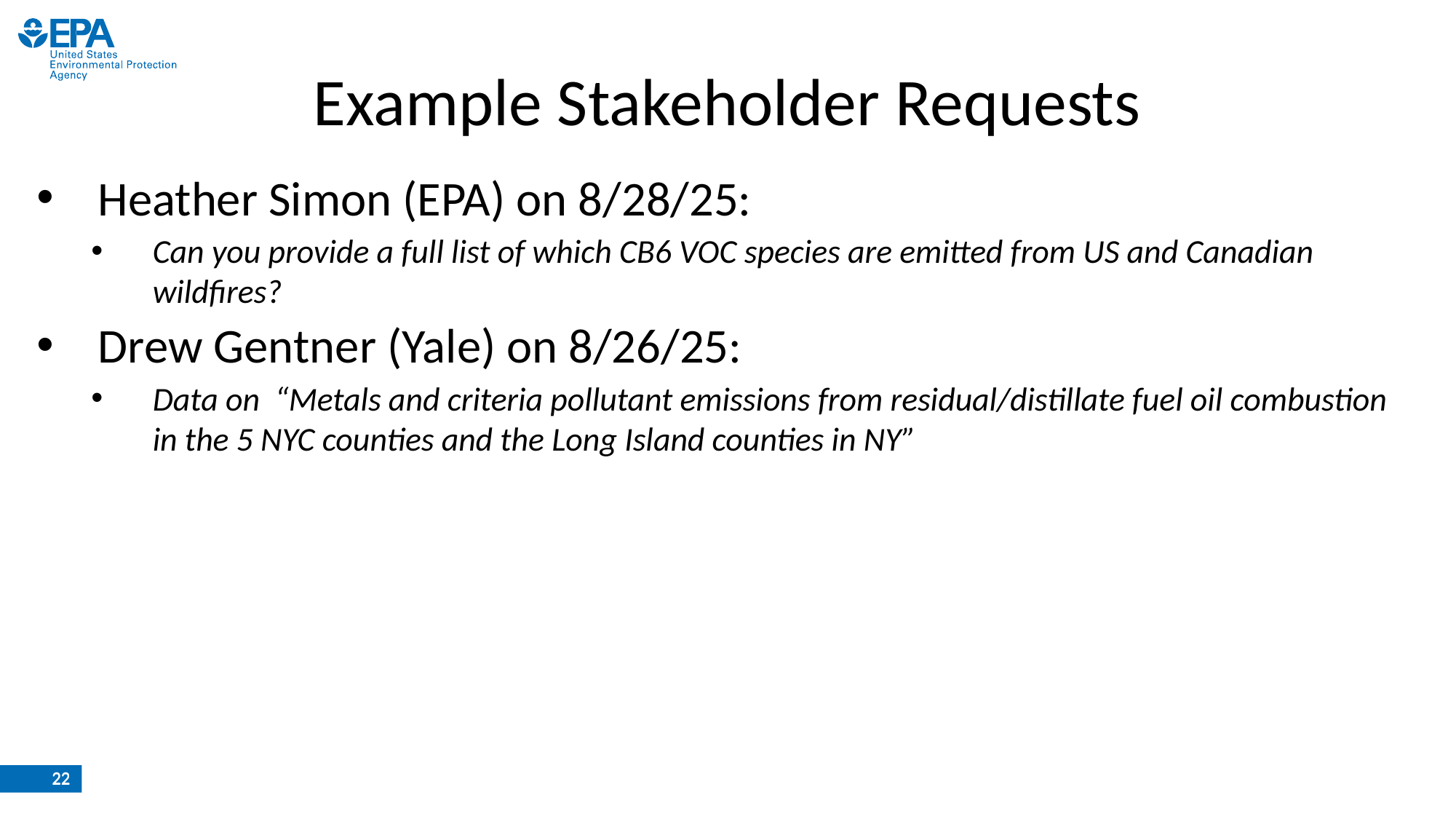

# Example Stakeholder Requests
Heather Simon (EPA) on 8/28/25:
Can you provide a full list of which CB6 VOC species are emitted from US and Canadian wildfires?
Drew Gentner (Yale) on 8/26/25:
Data on  “Metals and criteria pollutant emissions from residual/distillate fuel oil combustion in the 5 NYC counties and the Long Island counties in NY”

22